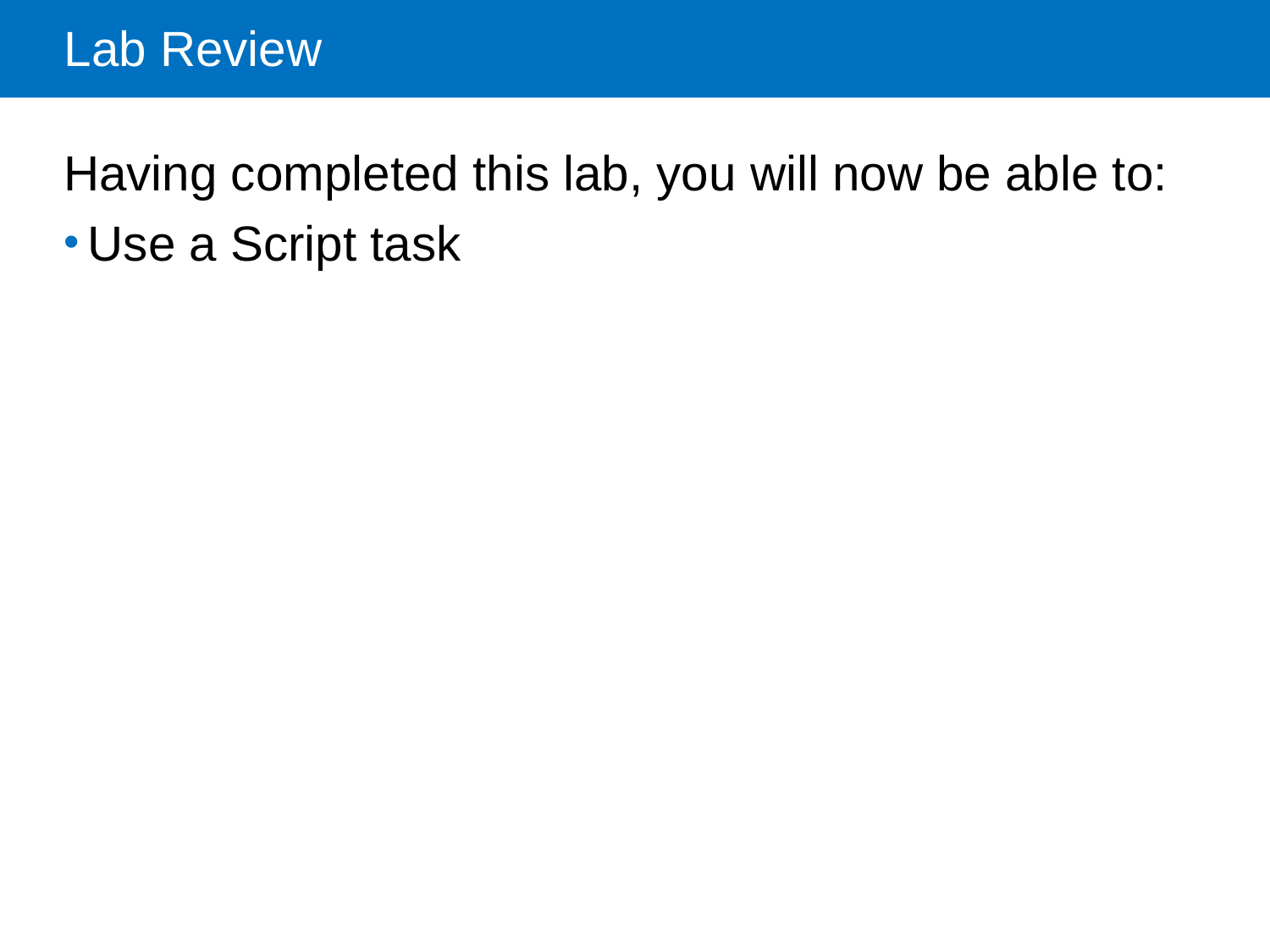

# Lab Review
Having completed this lab, you will now be able to:
Use a Script task